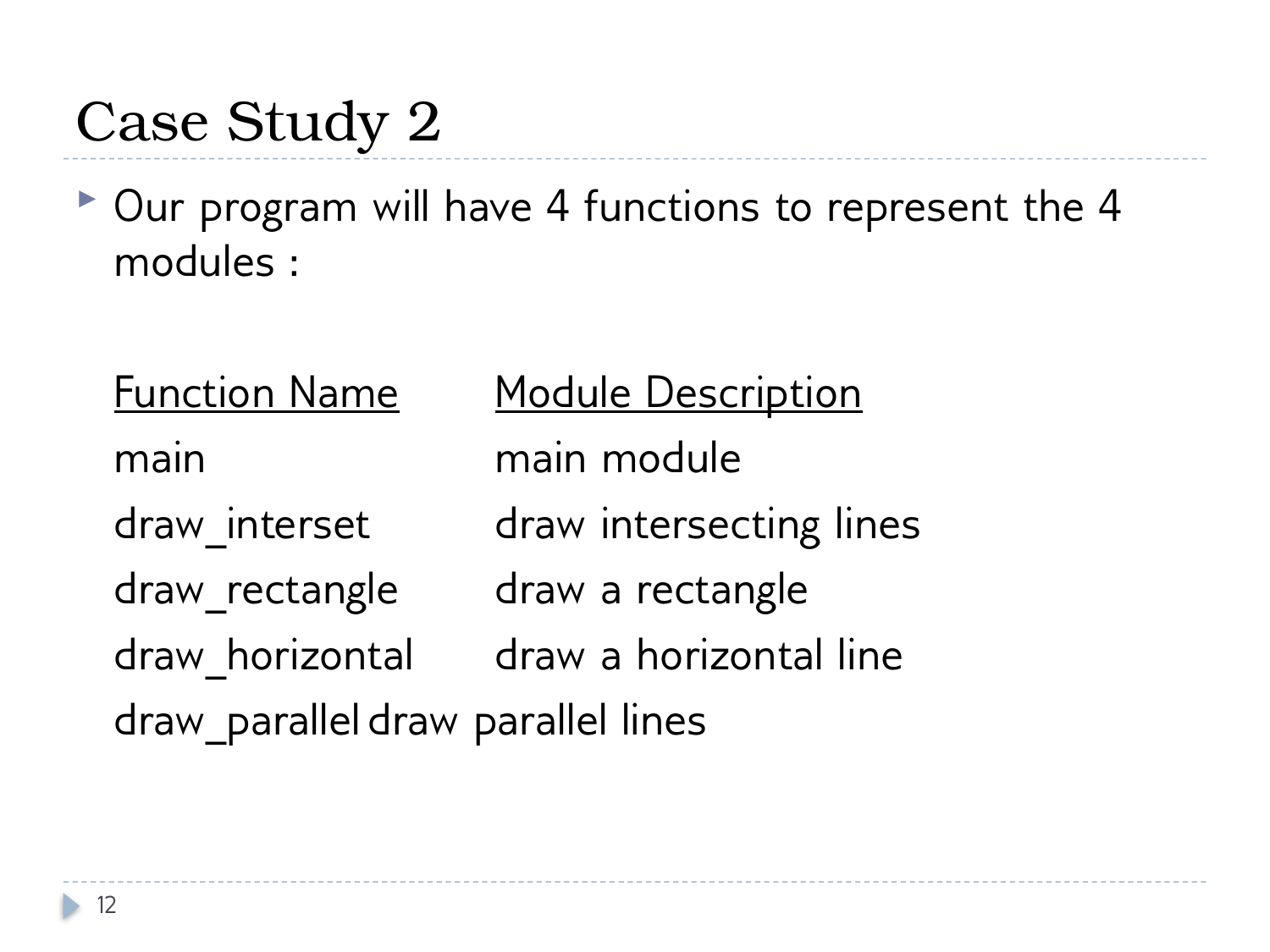

# Case Study 2
Our program will have 4 functions to represent the 4 modules :

	Function Name	Module Description
	main			main module
	draw_interset	draw intersecting lines
	draw_rectangle	draw a rectangle
	draw_horizontal	draw a horizontal line
	draw_parallel	draw parallel lines

12